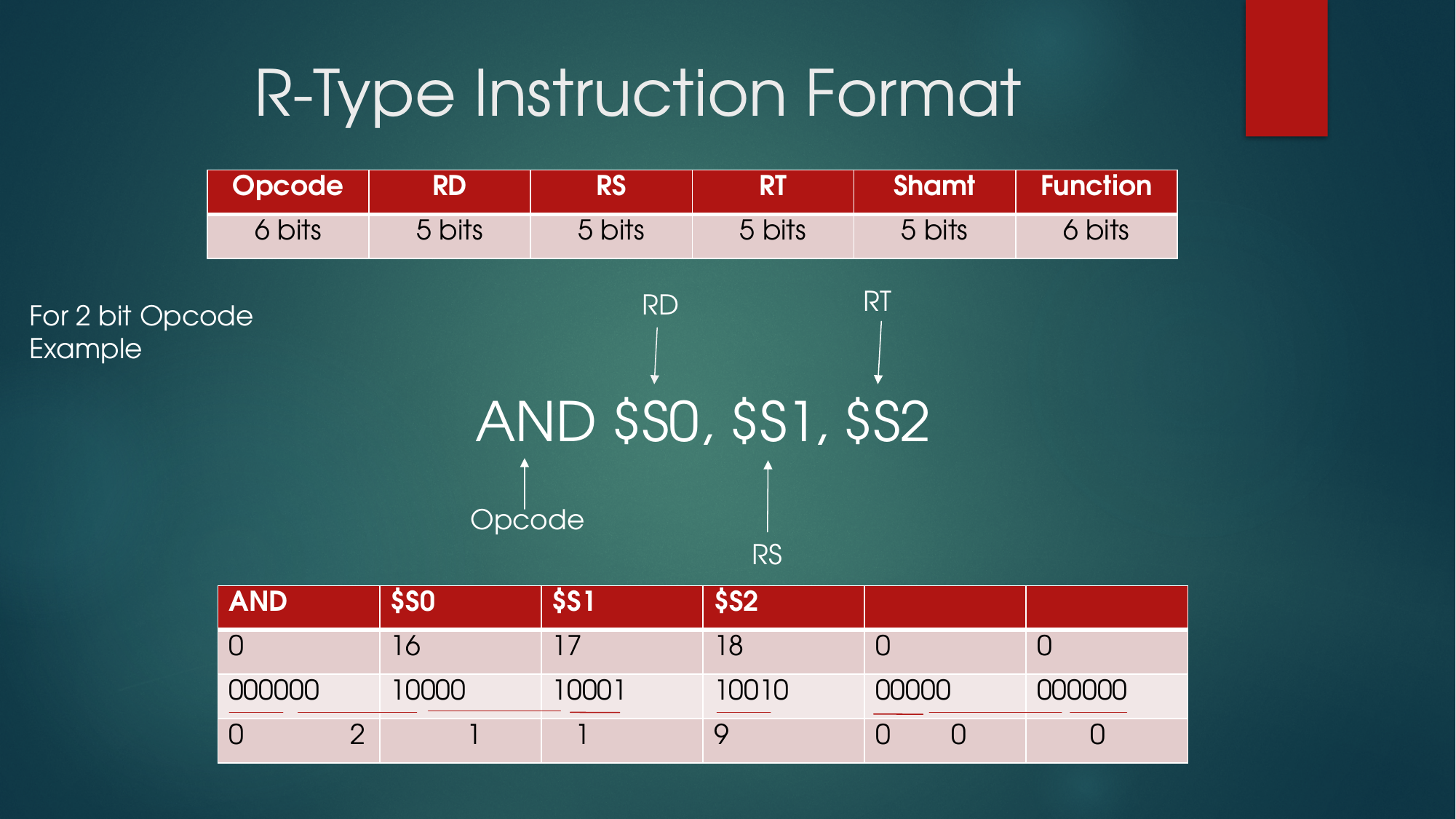

# R-Type Instruction Format
| Opcode | RD | RS | RT | Shamt | Function |
| --- | --- | --- | --- | --- | --- |
| 6 bits | 5 bits | 5 bits | 5 bits | 5 bits | 6 bits |
     RT
     RD
For 2 bit Opcode
Example
AND $S0, $S1, $S2
Opcode
     RS
| AND | $S0 | $S1 | $S2 |  |  |
| --- | --- | --- | --- | --- | --- |
| 0 | 16 | 17 | 18 | 0 | 0 |
| 000000 | 10000 | 10001 | 10010 | 00000 | 000000 |
| 0 2 | 1 | 1 | 9 | 0 0 | 0 |